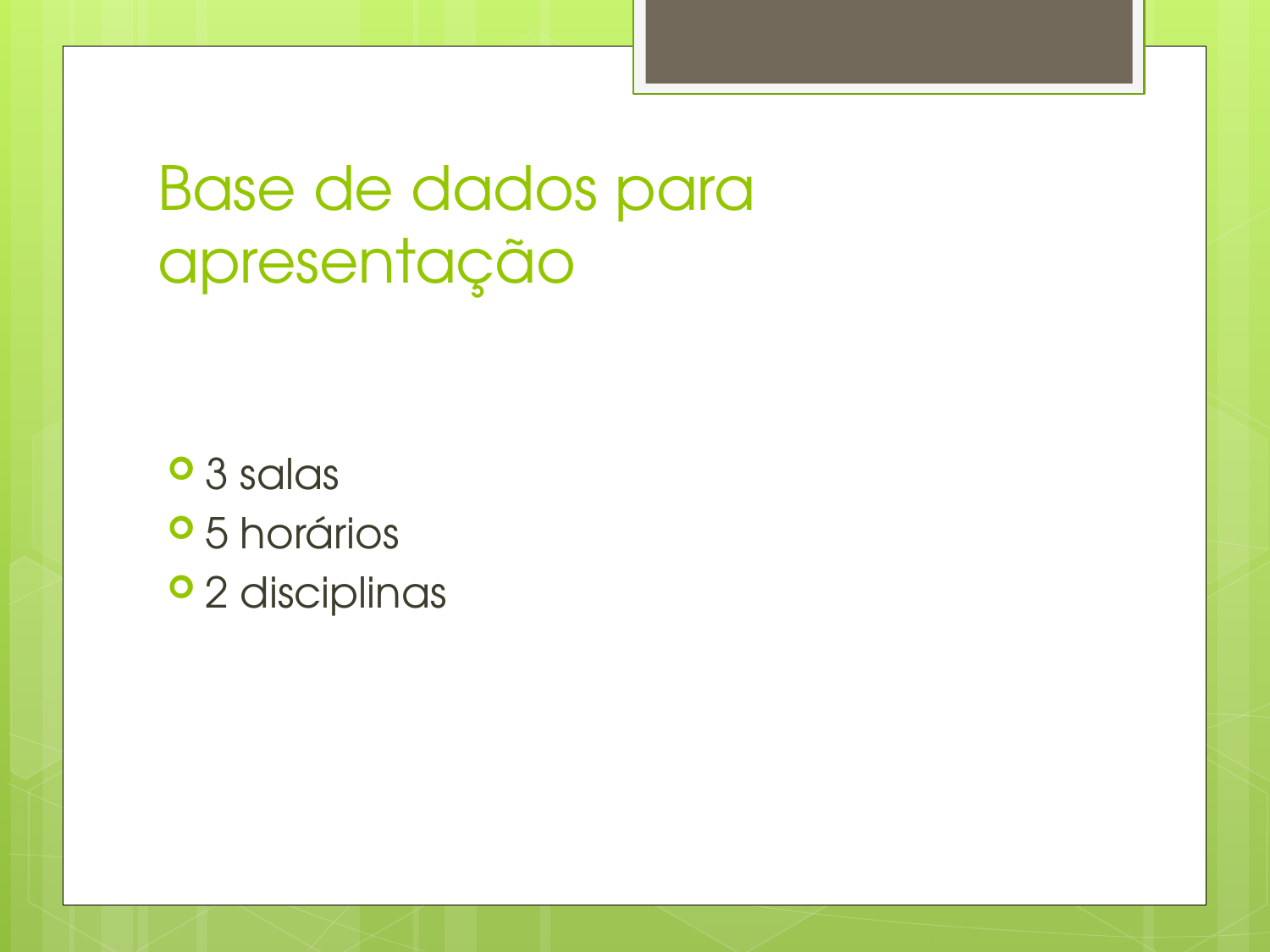

# Base de dados para apresentação

3 salas
5 horários
2 disciplinas